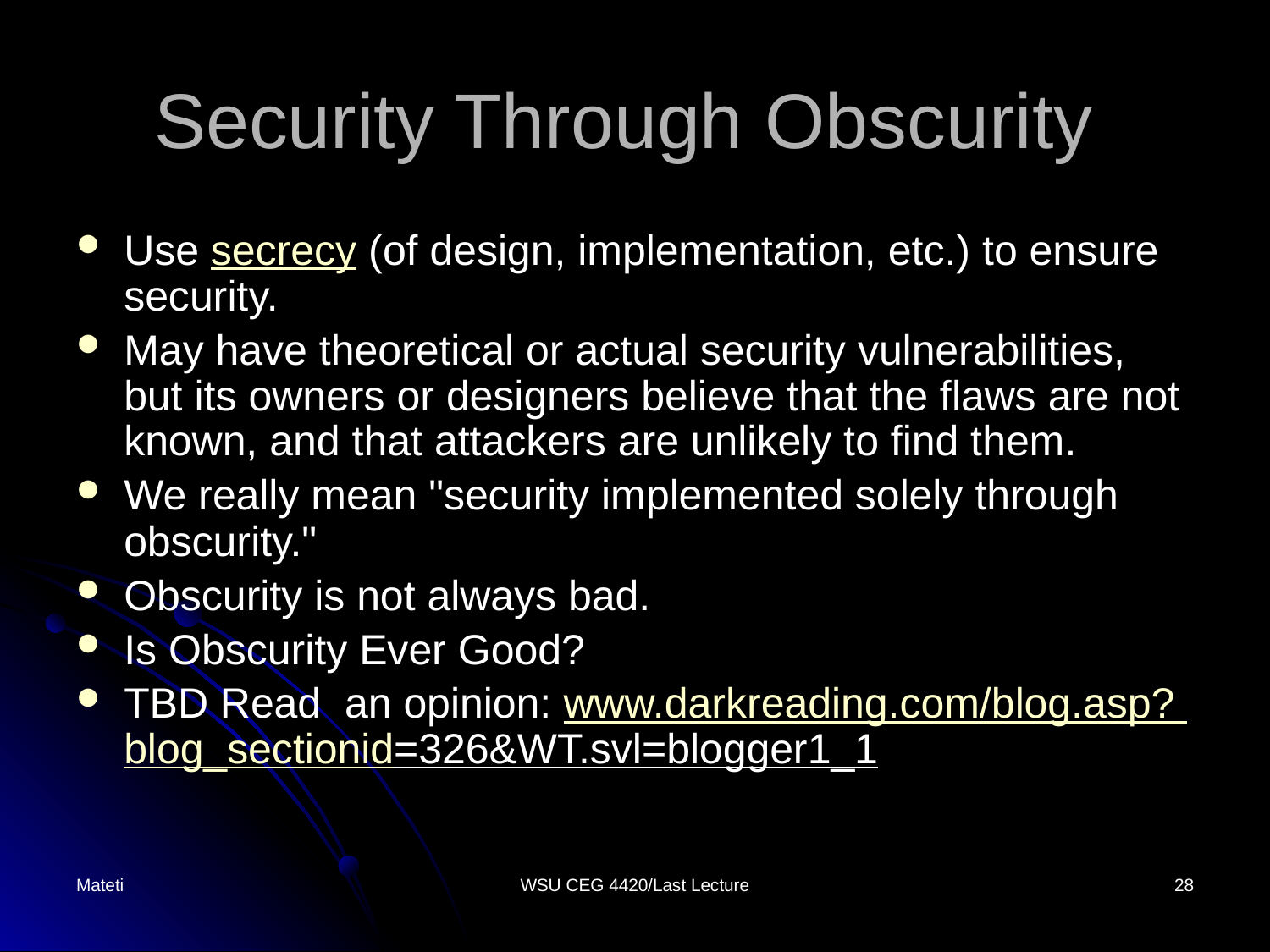

# Security Through Obscurity
Use secrecy (of design, implementation, etc.) to ensure security.
May have theoretical or actual security vulnerabilities, but its owners or designers believe that the flaws are not known, and that attackers are unlikely to find them.
We really mean "security implemented solely through obscurity."
Obscurity is not always bad.
Is Obscurity Ever Good?
TBD Read  an opinion: www.darkreading.com/blog.asp? blog_sectionid=326&WT.svl=blogger1_1

Mateti
WSU CEG 4420/Last Lecture
28